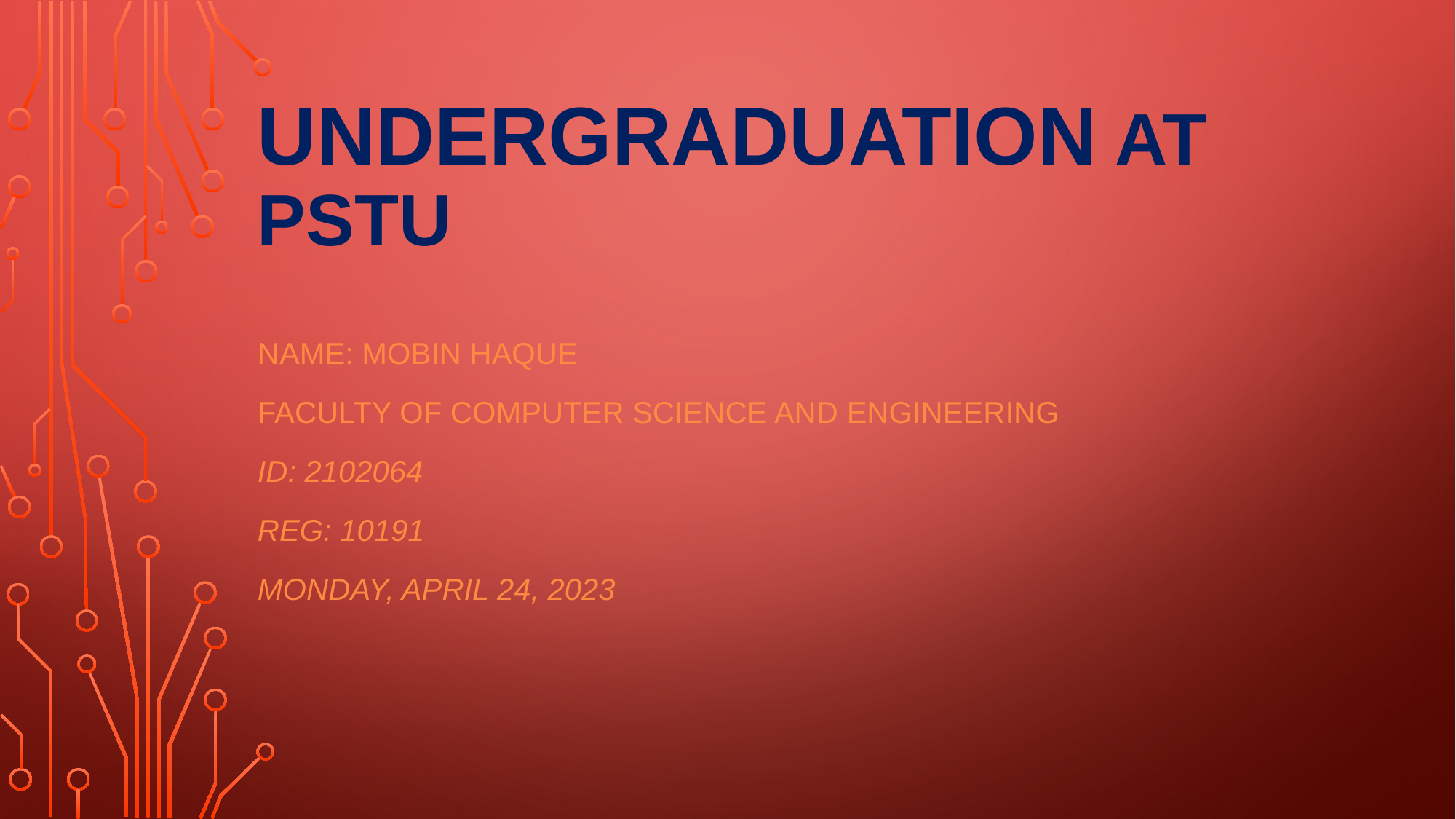

# Undergraduation at pstu
Name: Mobin Haque
Faculty of computer science and engineering
ID: 2102064
Reg: 10191
Monday, April 24, 2023